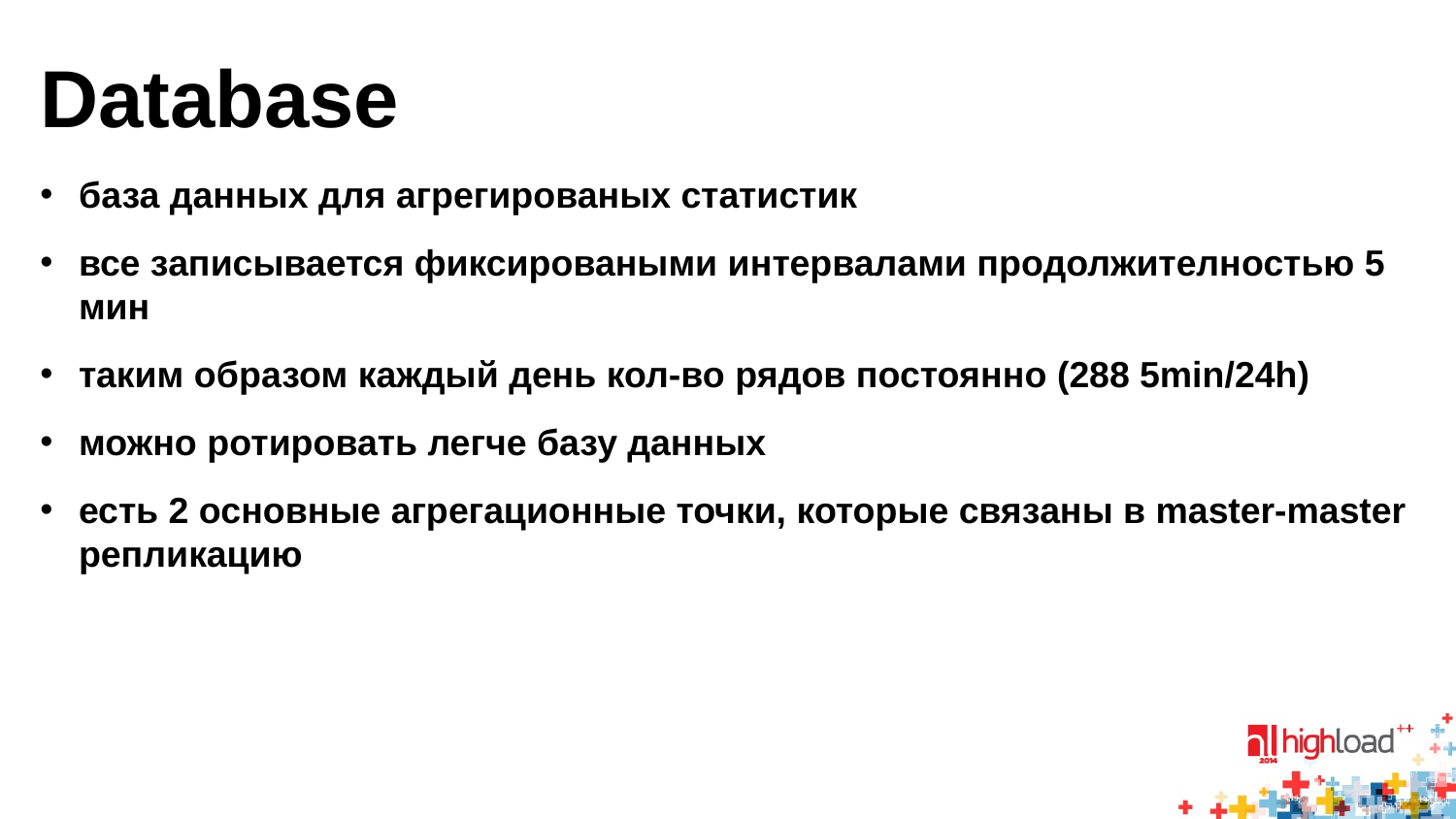

# Database
база данных для агрегированых статистик
все записывается фиксироваными интервалами продолжителностью 5 мин
таким образом каждый день кол-во рядов постоянно (288 5min/24h)
можно ротировать легче базу данных
есть 2 основные агрегационные точки, которые связаны в master-master репликацию